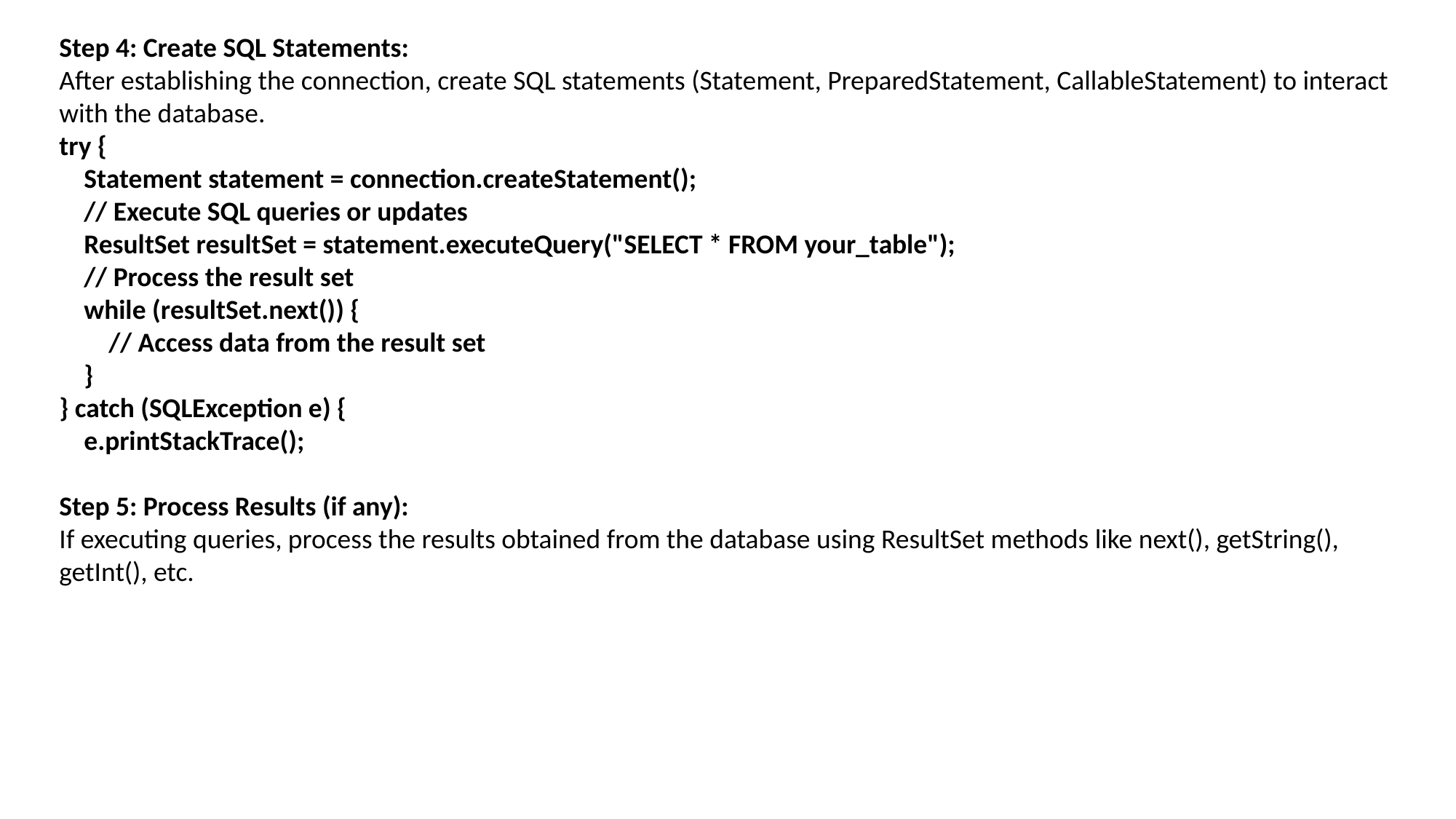

Step 4: Create SQL Statements:
After establishing the connection, create SQL statements (Statement, PreparedStatement, CallableStatement) to interact with the database.
try {
    Statement statement = connection.createStatement();
    // Execute SQL queries or updates
    ResultSet resultSet = statement.executeQuery("SELECT * FROM your_table");
    // Process the result set
    while (resultSet.next()) {
        // Access data from the result set
    }
} catch (SQLException e) {
    e.printStackTrace();

Step 5: Process Results (if any):
If executing queries, process the results obtained from the database using ResultSet methods like next(), getString(), getInt(), etc.